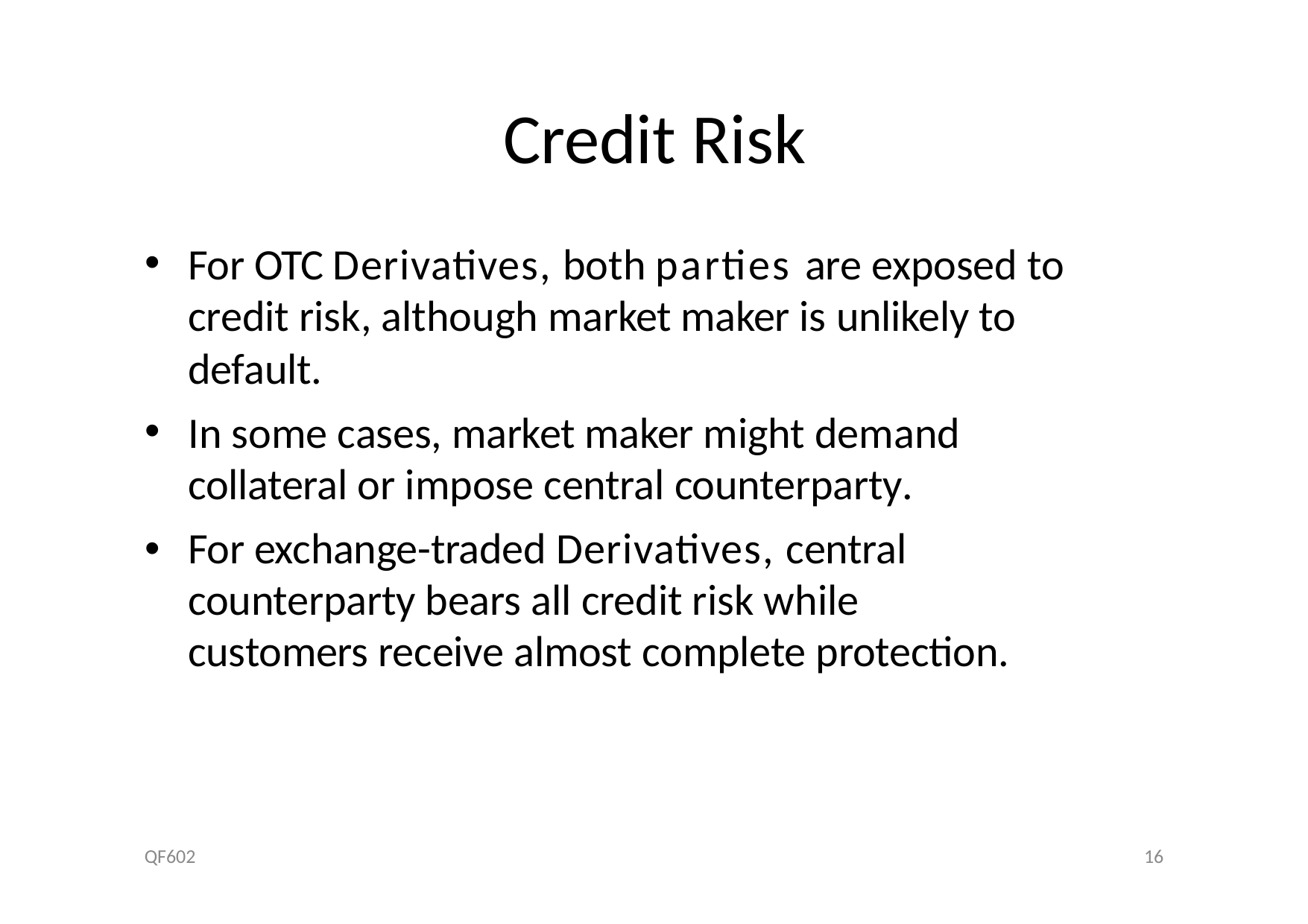

# Credit Risk
For OTC Derivatives, both parties are exposed to credit risk, although market maker is unlikely to default.
In some cases, market maker might demand  collateral or impose central counterparty.
For exchange-traded Derivatives, central counterparty bears all credit risk while customers receive almost complete protection.
QF602
16